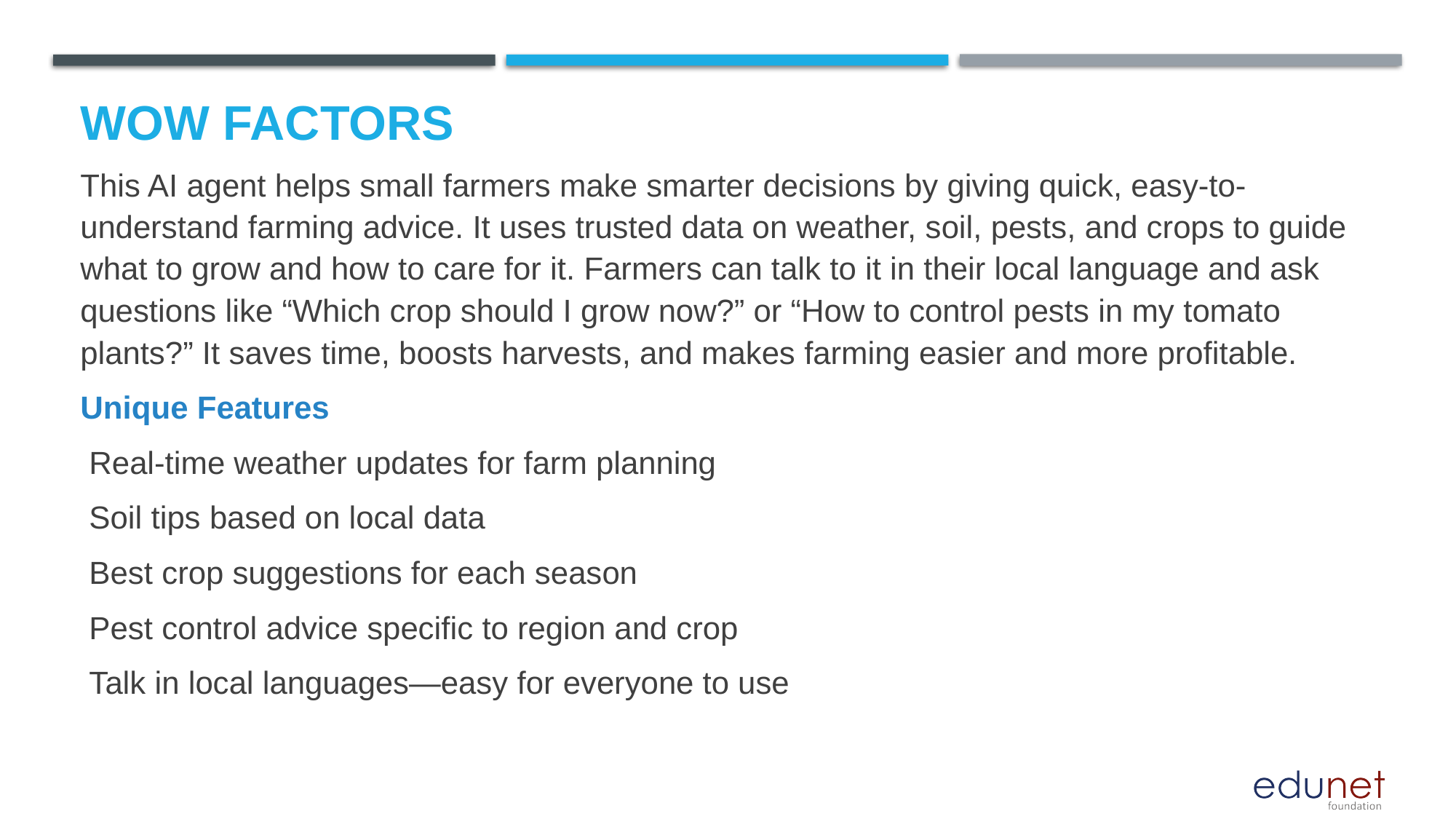

# Wow factors
This AI agent helps small farmers make smarter decisions by giving quick, easy-to-understand farming advice. It uses trusted data on weather, soil, pests, and crops to guide what to grow and how to care for it. Farmers can talk to it in their local language and ask questions like “Which crop should I grow now?” or “How to control pests in my tomato plants?” It saves time, boosts harvests, and makes farming easier and more profitable.
Unique Features
 Real-time weather updates for farm planning
 Soil tips based on local data
 Best crop suggestions for each season
 Pest control advice specific to region and crop
 Talk in local languages—easy for everyone to use